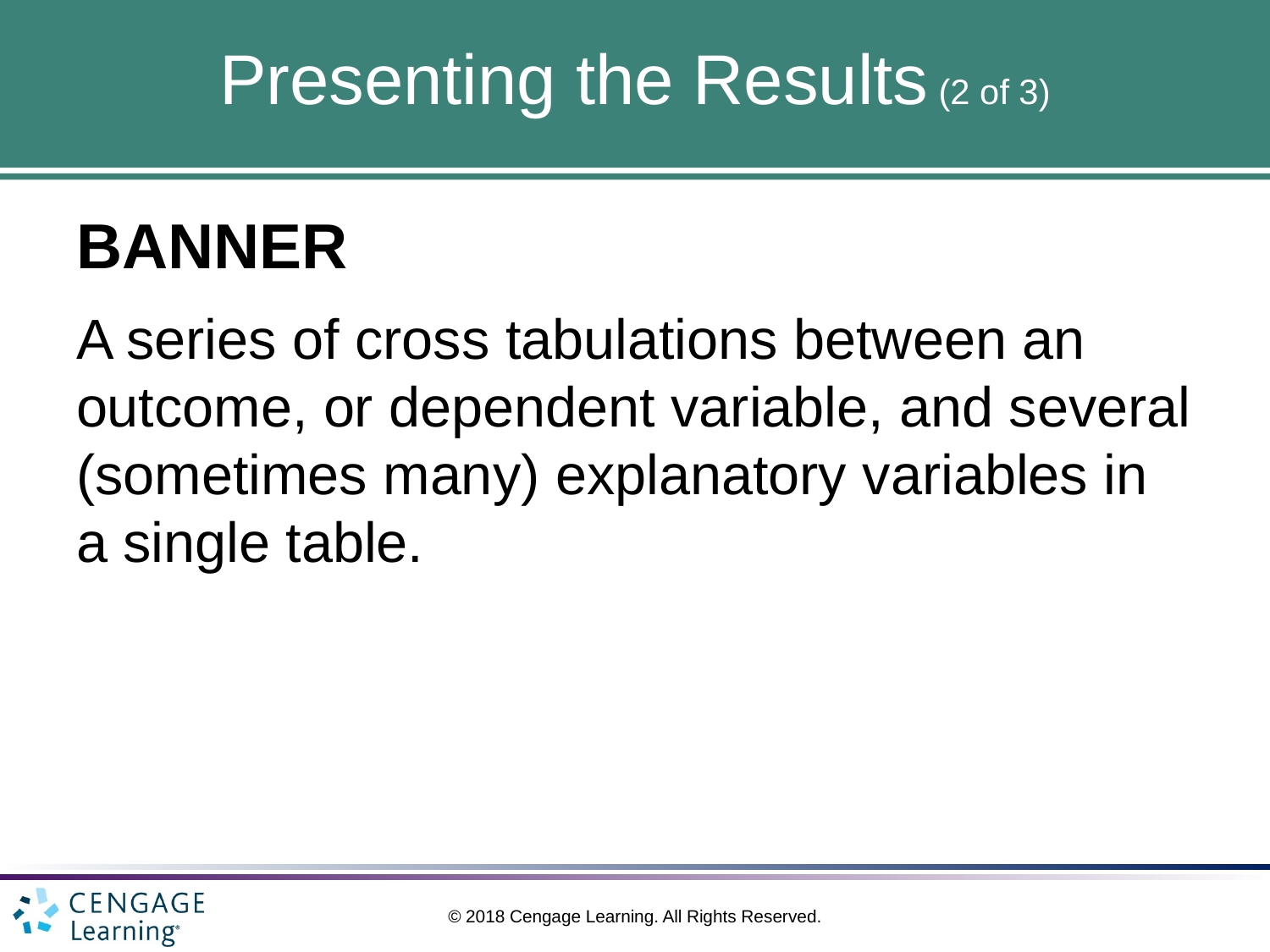

# Presenting the Results (2 of 3)
BANNER
A series of cross tabulations between an outcome, or dependent variable, and several (sometimes many) explanatory variables in a single table.